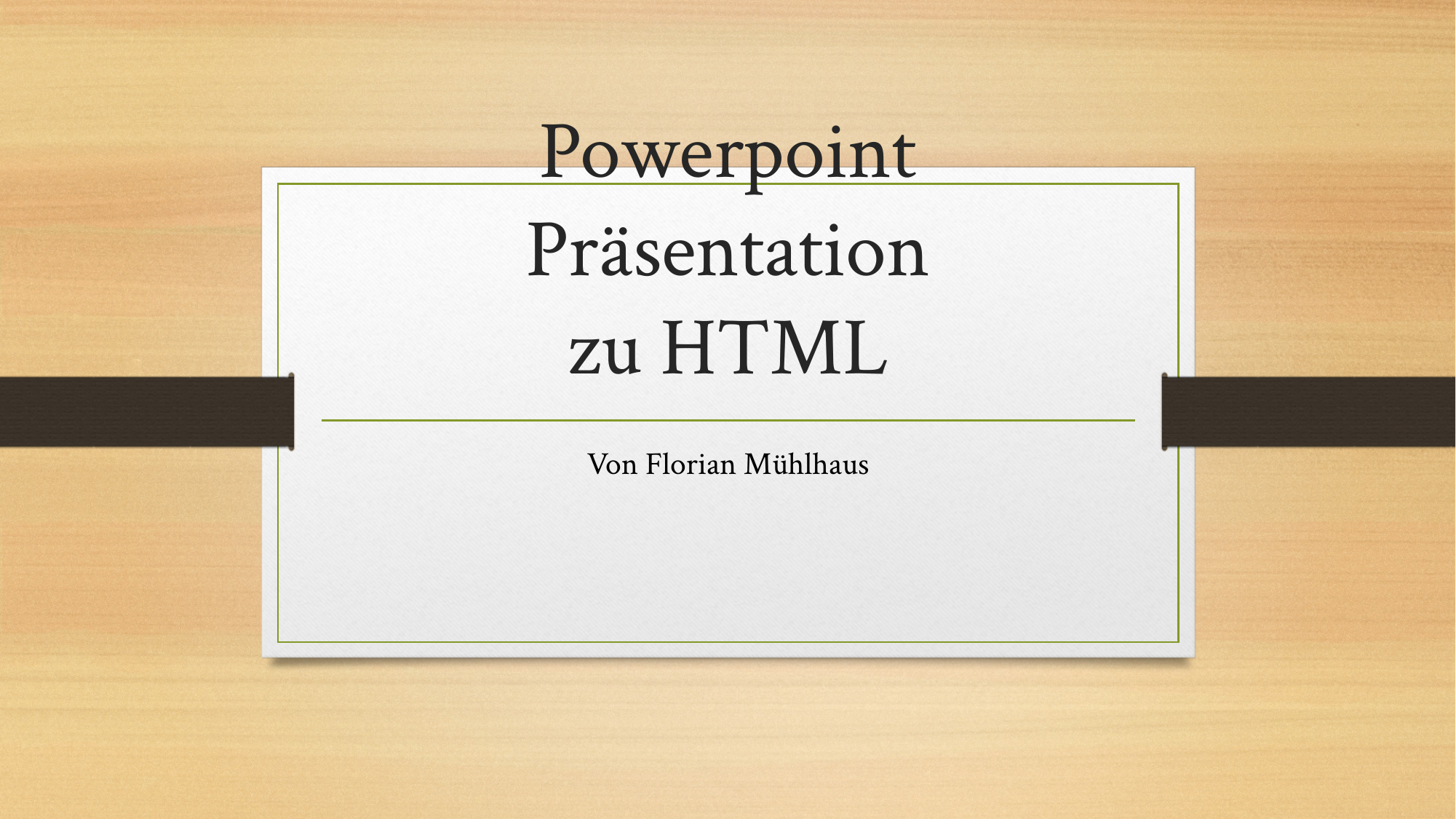

# Powerpoint Präsentation zu HTML
Von Florian Mühlhaus